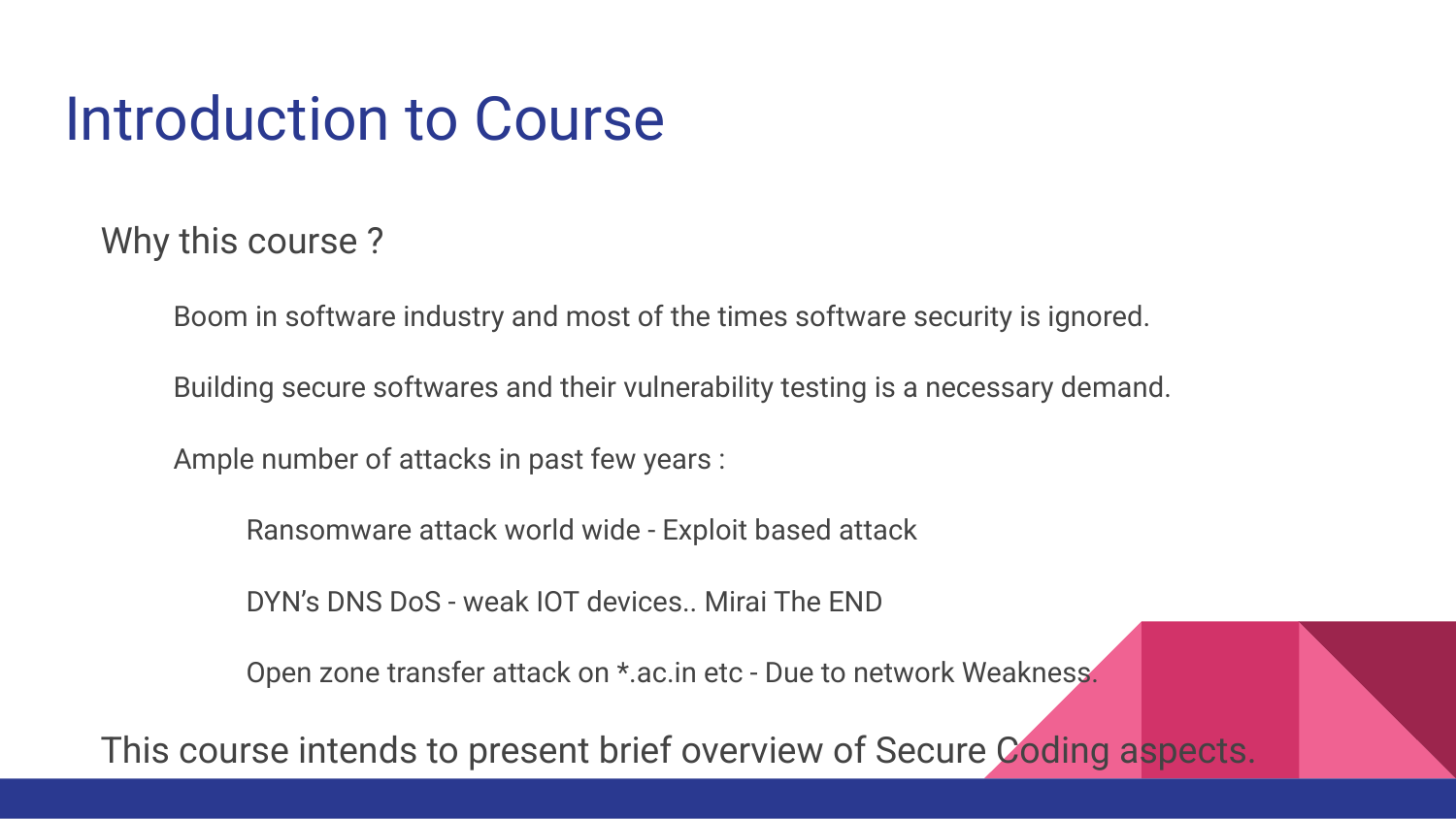

# Introduction to Course
Why this course ?
Boom in software industry and most of the times software security is ignored.
Building secure softwares and their vulnerability testing is a necessary demand.
Ample number of attacks in past few years :
Ransomware attack world wide - Exploit based attack
DYN’s DNS DoS - weak IOT devices.. Mirai The END
Open zone transfer attack on *.ac.in etc - Due to network Weakness.
This course intends to present brief overview of Secure Coding aspects.